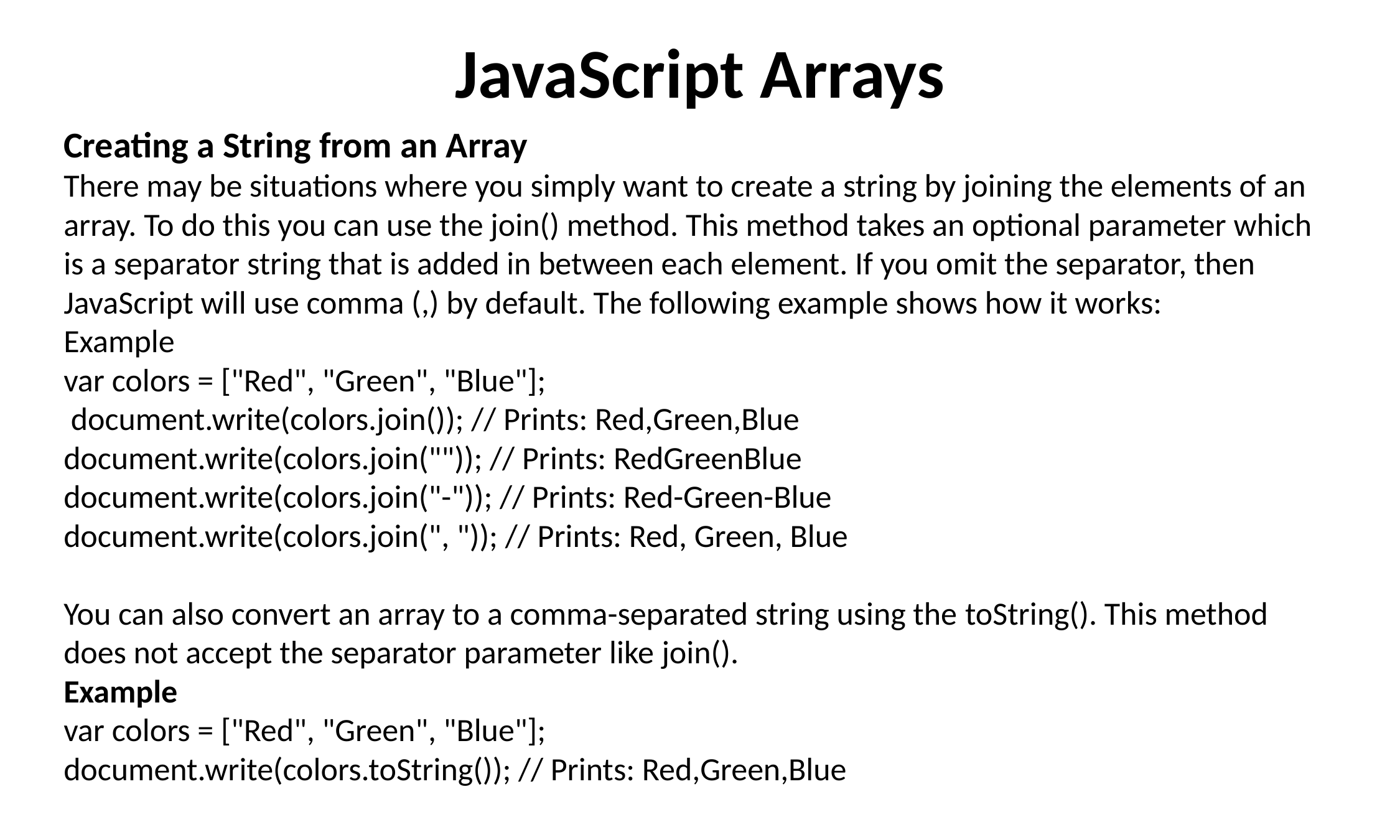

JavaScript Arrays
Creating a String from an Array
There may be situations where you simply want to create a string by joining the elements of an array. To do this you can use the join() method. This method takes an optional parameter which is a separator string that is added in between each element. If you omit the separator, then JavaScript will use comma (,) by default. The following example shows how it works:
Example
var colors = ["Red", "Green", "Blue"];
 document.write(colors.join()); // Prints: Red,Green,Blue
document.write(colors.join("")); // Prints: RedGreenBlue
document.write(colors.join("-")); // Prints: Red-Green-Blue
document.write(colors.join(", ")); // Prints: Red, Green, Blue

You can also convert an array to a comma-separated string using the toString(). This method does not accept the separator parameter like join().
Example
var colors = ["Red", "Green", "Blue"];
document.write(colors.toString()); // Prints: Red,Green,Blue